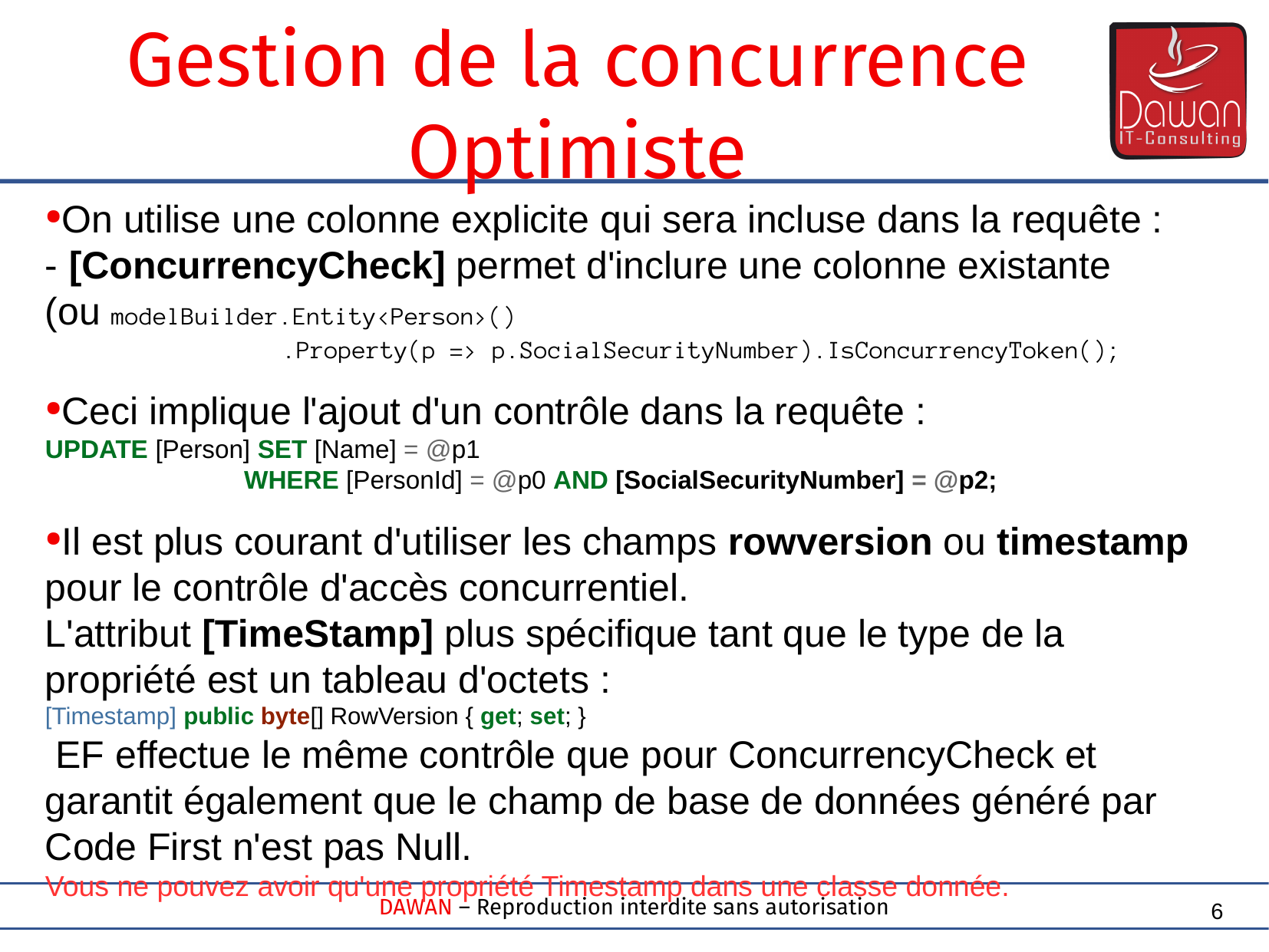

Gestion de la concurrence
Optimiste
On utilise une colonne explicite qui sera incluse dans la requête :
- [ConcurrencyCheck] permet d'inclure une colonne existante
(ou modelBuilder.Entity<Person>()
                 .Property(p => p.SocialSecurityNumber).IsConcurrencyToken();
Ceci implique l'ajout d'un contrôle dans la requête :
UPDATE [Person] SET [Name] = @p1
                            WHERE [PersonId] = @p0 AND [SocialSecurityNumber] = @p2;
Il est plus courant d'utiliser les champs rowversion ou timestamp pour le contrôle d'accès concurrentiel.
L'attribut [TimeStamp] plus spécifique tant que le type de la propriété est un tableau d'octets :
[Timestamp] public byte[] RowVersion { get; set; }
 EF effectue le même contrôle que pour ConcurrencyCheck et garantit également que le champ de base de données généré par Code First n'est pas Null.
Vous ne pouvez avoir qu'une propriété Timestamp dans une classe donnée.
6